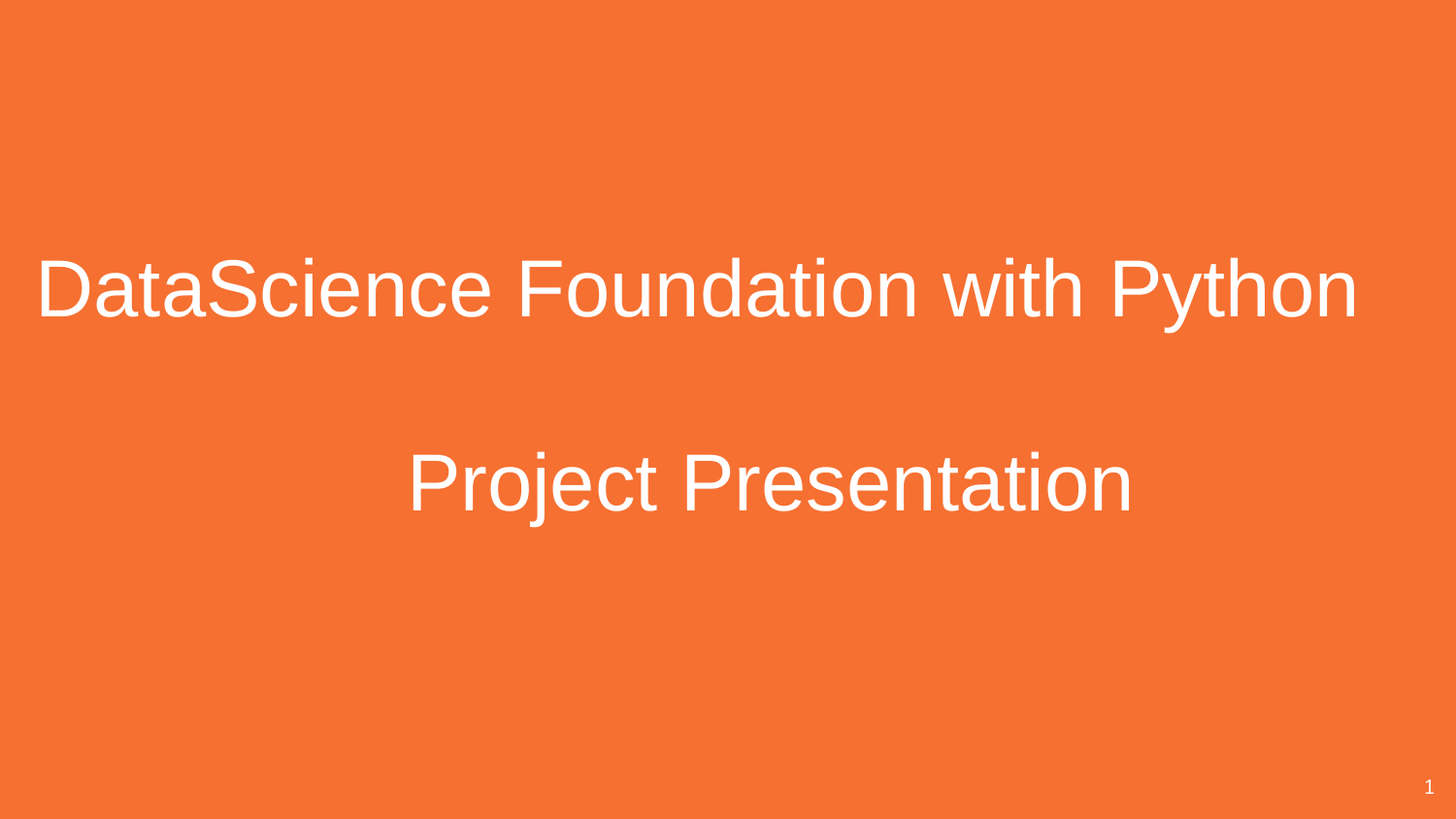

DataScience Foundation with Python

	Project Presentation
1